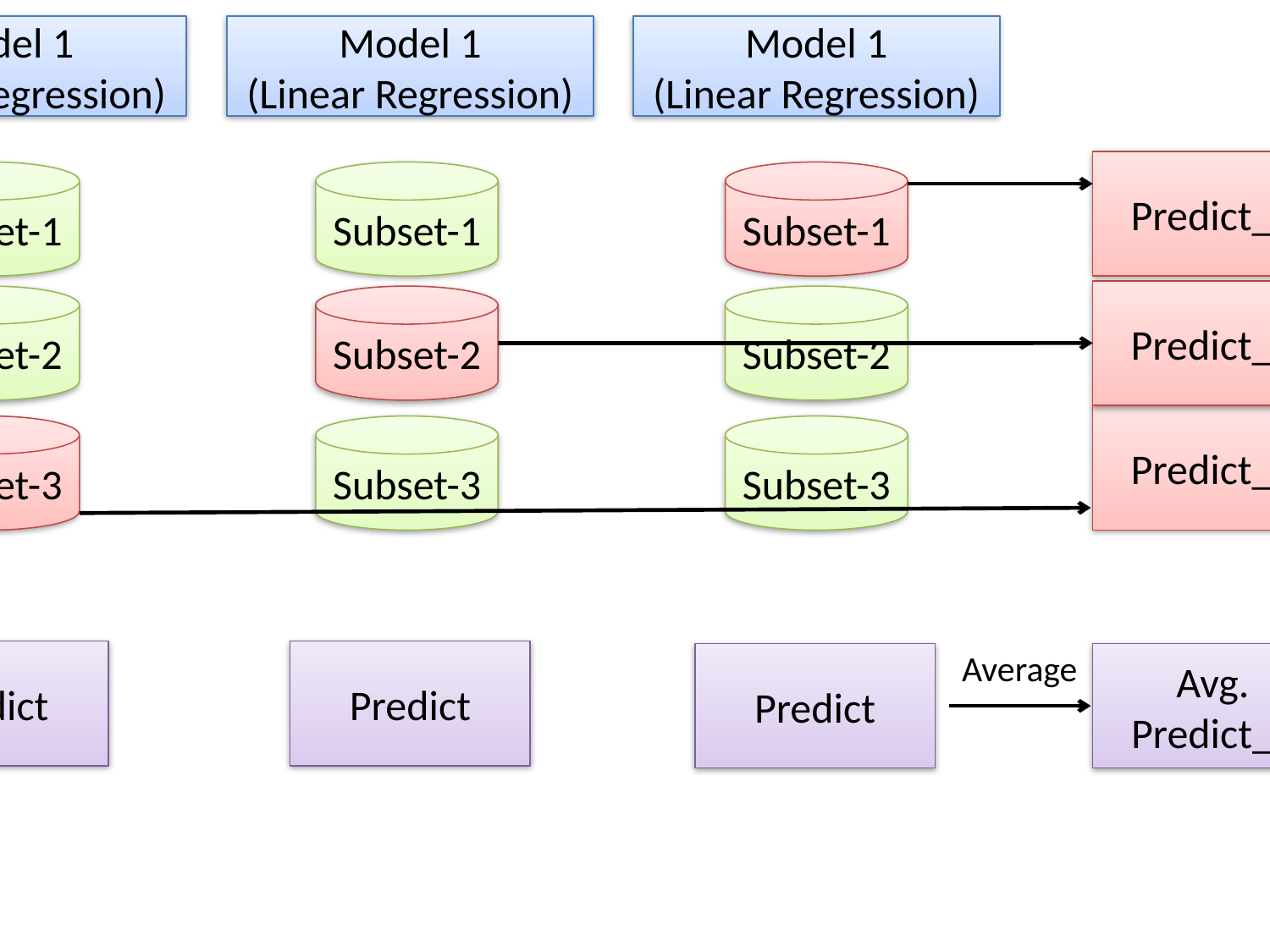

Model 1
(Linear Regression)
Model 1
(Linear Regression)
Model 1
(Linear Regression)
(Meta-Data)
Meta-Model
Predict_1
Meta-X
Subset-1
Subset-1
Subset-1
Meta-Model
(Blender / meta learner)
Training
Predict_2
Subset-2
Train Data
Subset-2
Subset-2
=
Predict_3
Subset-3
Subset-3
Subset-3
Test Data
Average
Predict
Predict
Predict
Predict
Avg.
Predict_Y
=
Meta-Y